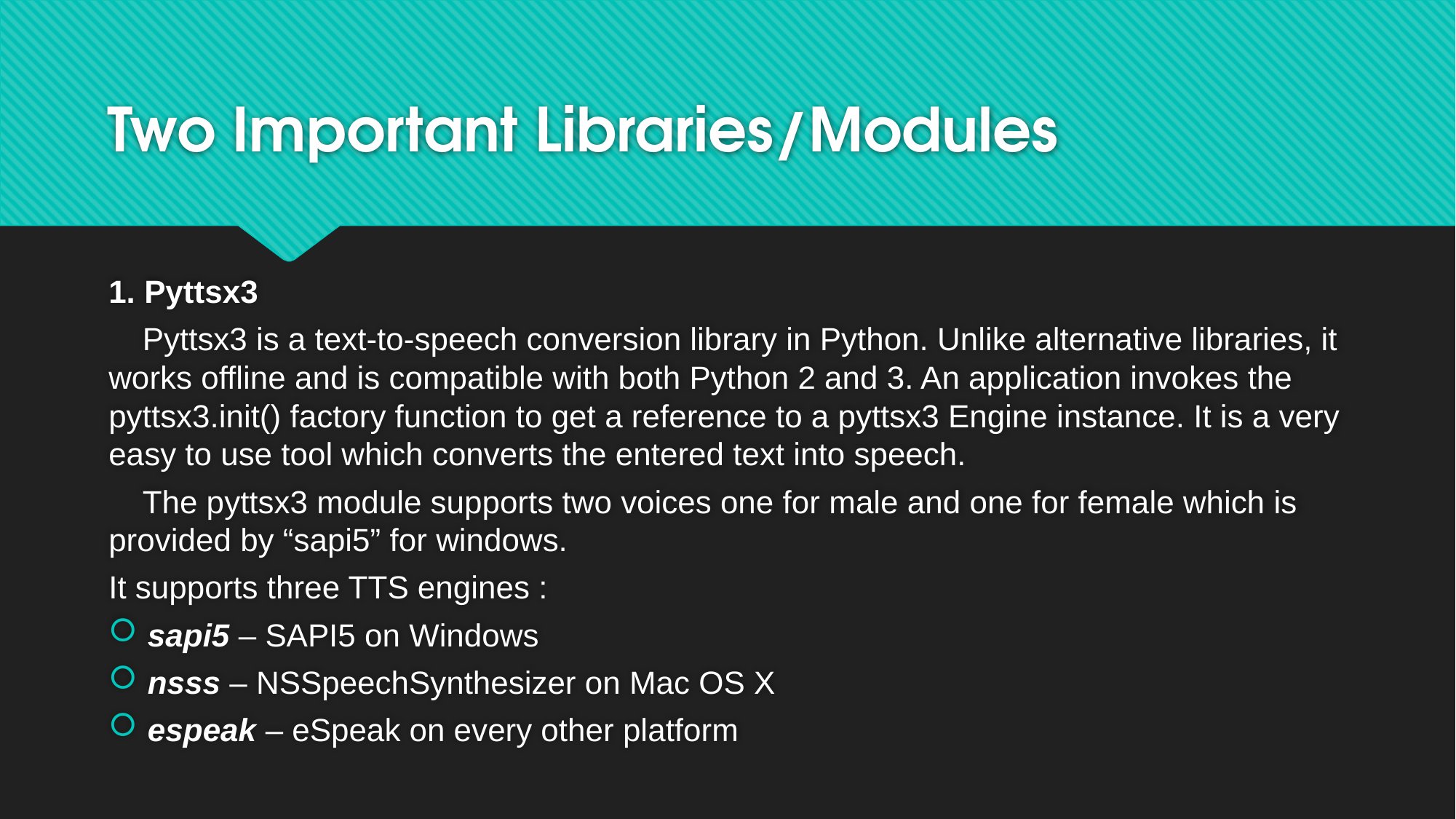

# Two Important Libraries/Modules
1. Pyttsx3
	Pyttsx3 is a text-to-speech conversion library in Python. Unlike alternative libraries, it works offline and is compatible with both Python 2 and 3. An application invokes the pyttsx3.init() factory function to get a reference to a pyttsx3 Engine instance. It is a very easy to use tool which converts the entered text into speech.
	The pyttsx3 module supports two voices one for male and one for female which is provided by “sapi5” for windows.
It supports three TTS engines :
sapi5 – SAPI5 on Windows
nsss – NSSpeechSynthesizer on Mac OS X
espeak – eSpeak on every other platform